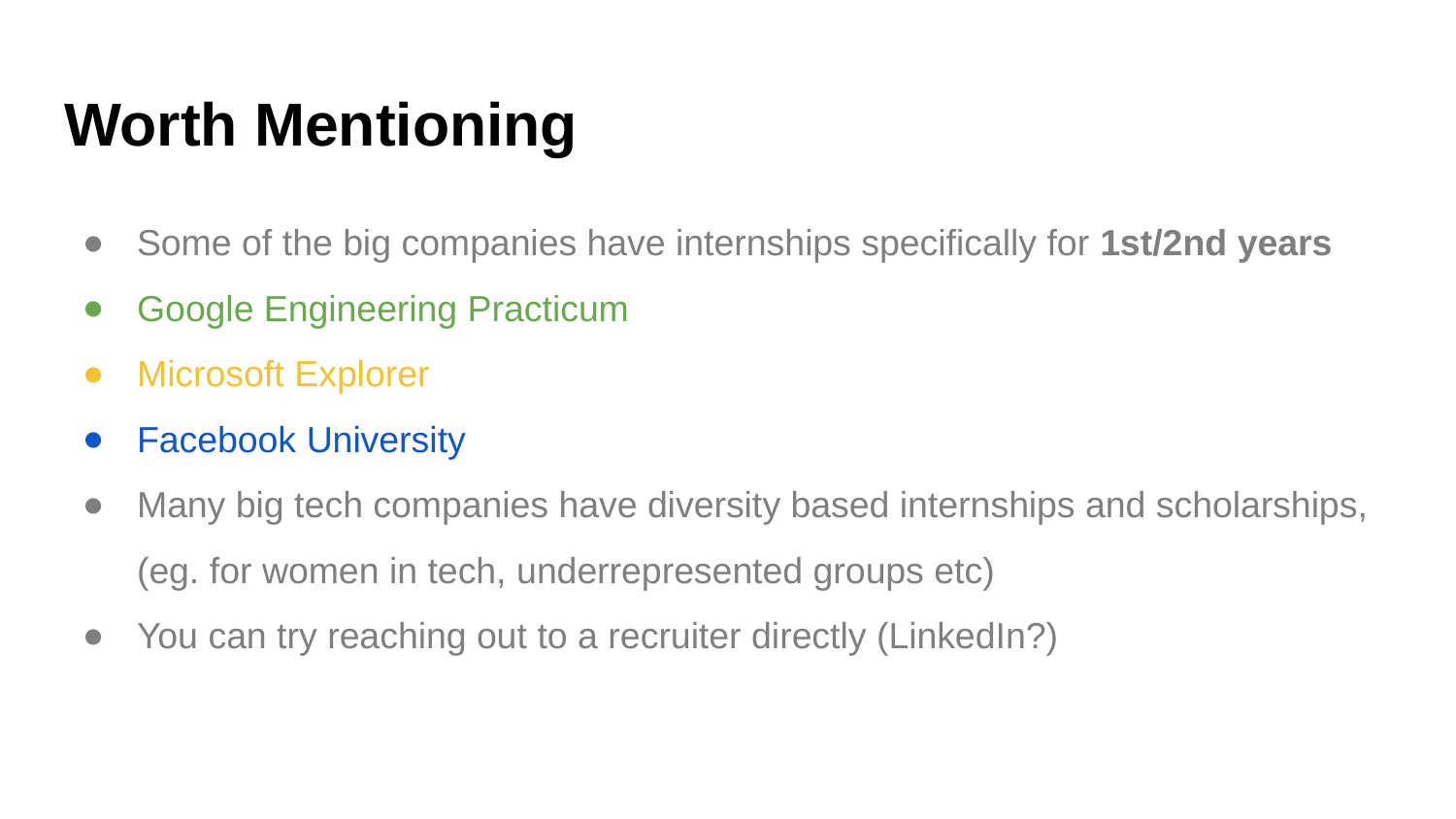

# Worth Mentioning
Some of the big companies have internships specifically for 1st/2nd years
Google Engineering Practicum
Microsoft Explorer
Facebook University
Many big tech companies have diversity based internships and scholarships, (eg. for women in tech, underrepresented groups etc)
You can try reaching out to a recruiter directly (LinkedIn?)